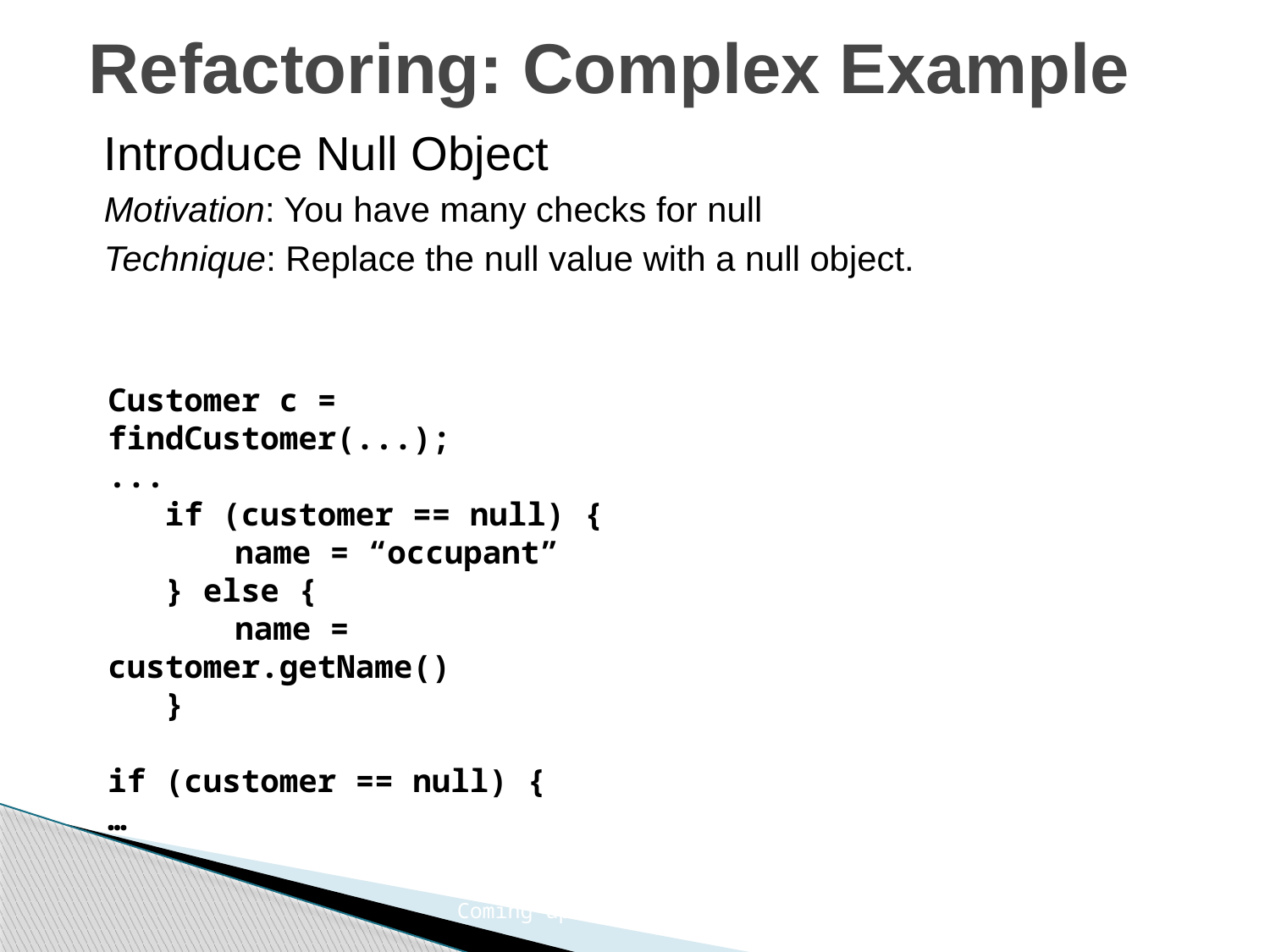

# Refactoring: Complex Example
Introduce Null Object
Motivation: You have many checks for null
Technique: Replace the null value with a null object.
Customer c = findCustomer(...);
...
   if (customer == null) {
	name = “occupant”
   } else {
	name = customer.getName()
   }

if (customer == null) {
…
Coming up: Refactoring: Complex Example